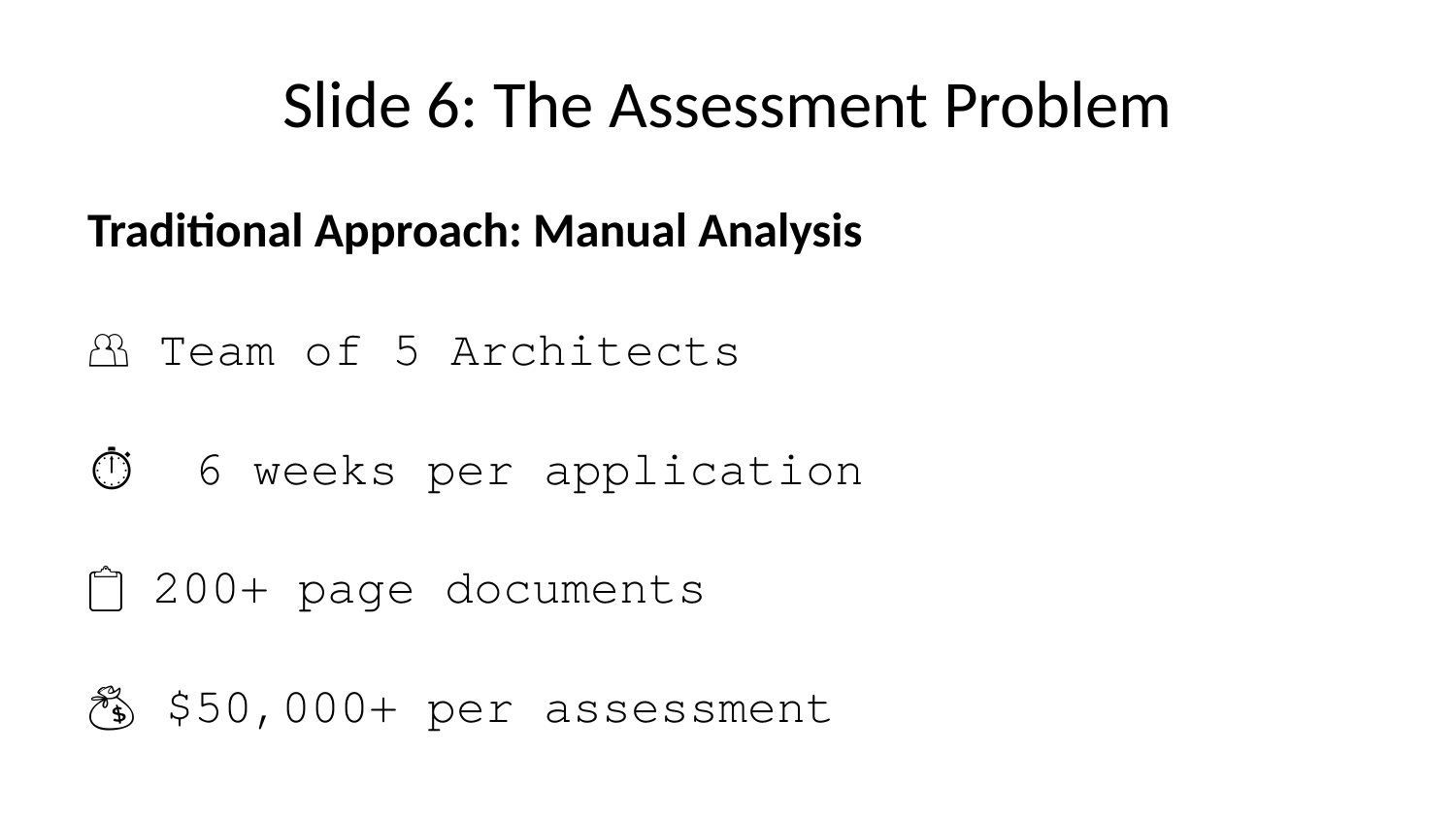

# Slide 6: The Assessment Problem
Traditional Approach: Manual Analysis
👥 Team of 5 Architects
⏱️  6 weeks per application
📋 200+ page documents
💰 $50,000+ per assessment

❌ Problems:
├── Inconsistent Results
├── Human Error Prone
├── Doesn't Scale
└── Misses Hidden Dependencies
There has to be a better way…